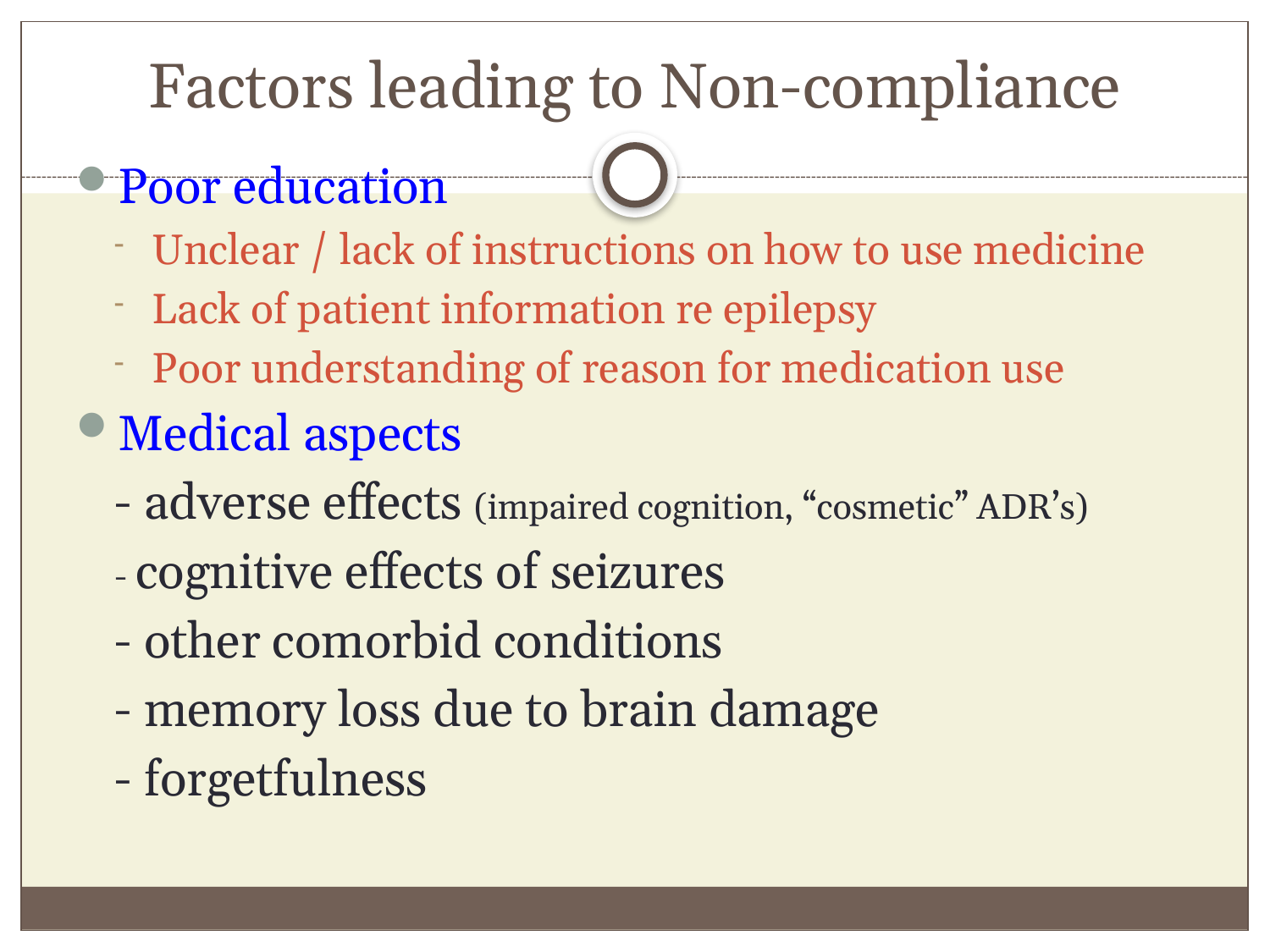

# Factors leading to Non-compliance
Poor education
Unclear / lack of instructions on how to use medicine
Lack of patient information re epilepsy
Poor understanding of reason for medication use
Medical aspects
	- adverse effects (impaired cognition, “cosmetic” ADR’s)
	- cognitive effects of seizures
	- other comorbid conditions
	- memory loss due to brain damage
	- forgetfulness